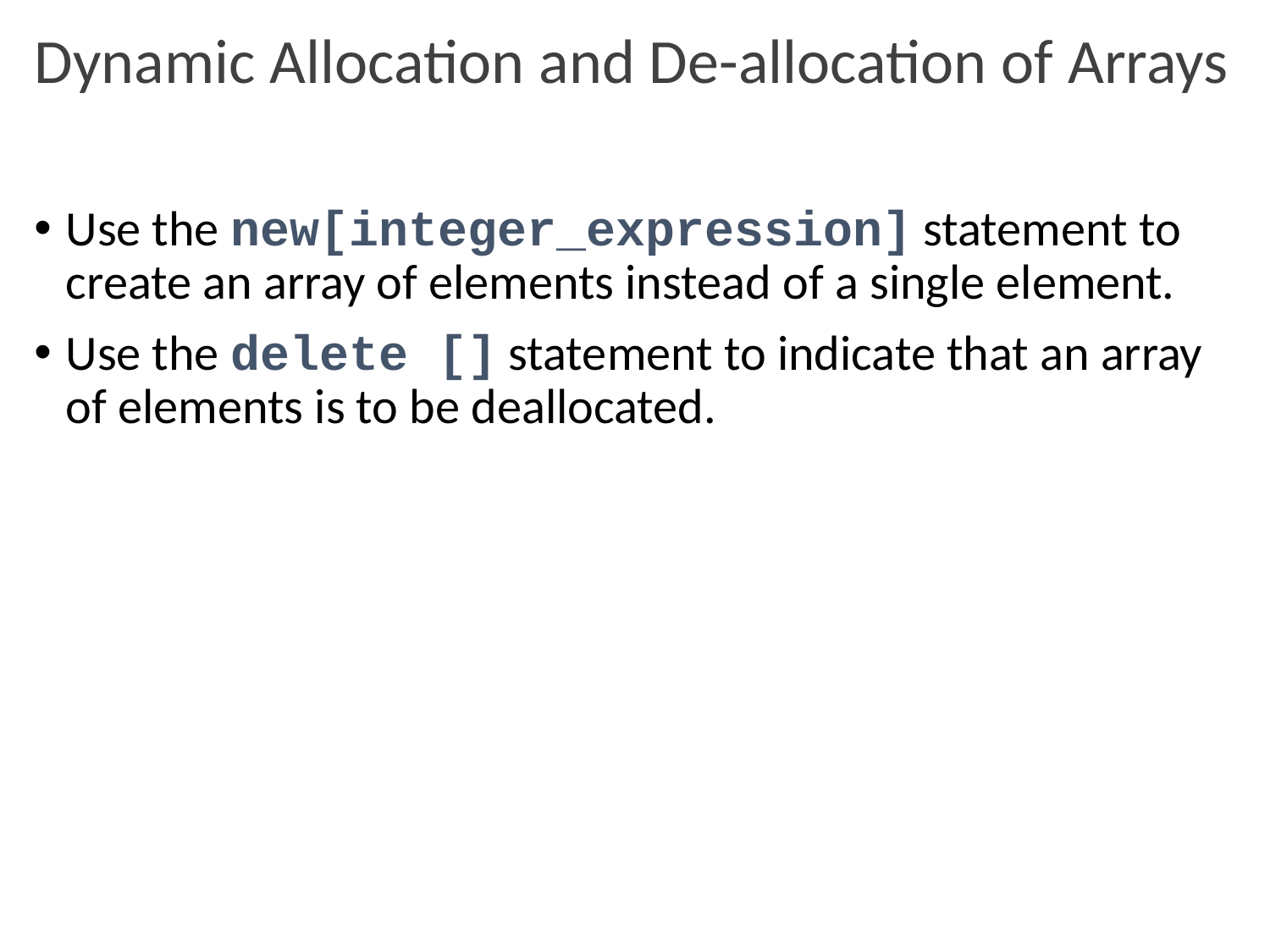

# Dynamic Allocation and De-allocation of Arrays
Use the new[integer_expression] statement to create an array of elements instead of a single element.
Use the delete [] statement to indicate that an array of elements is to be deallocated.